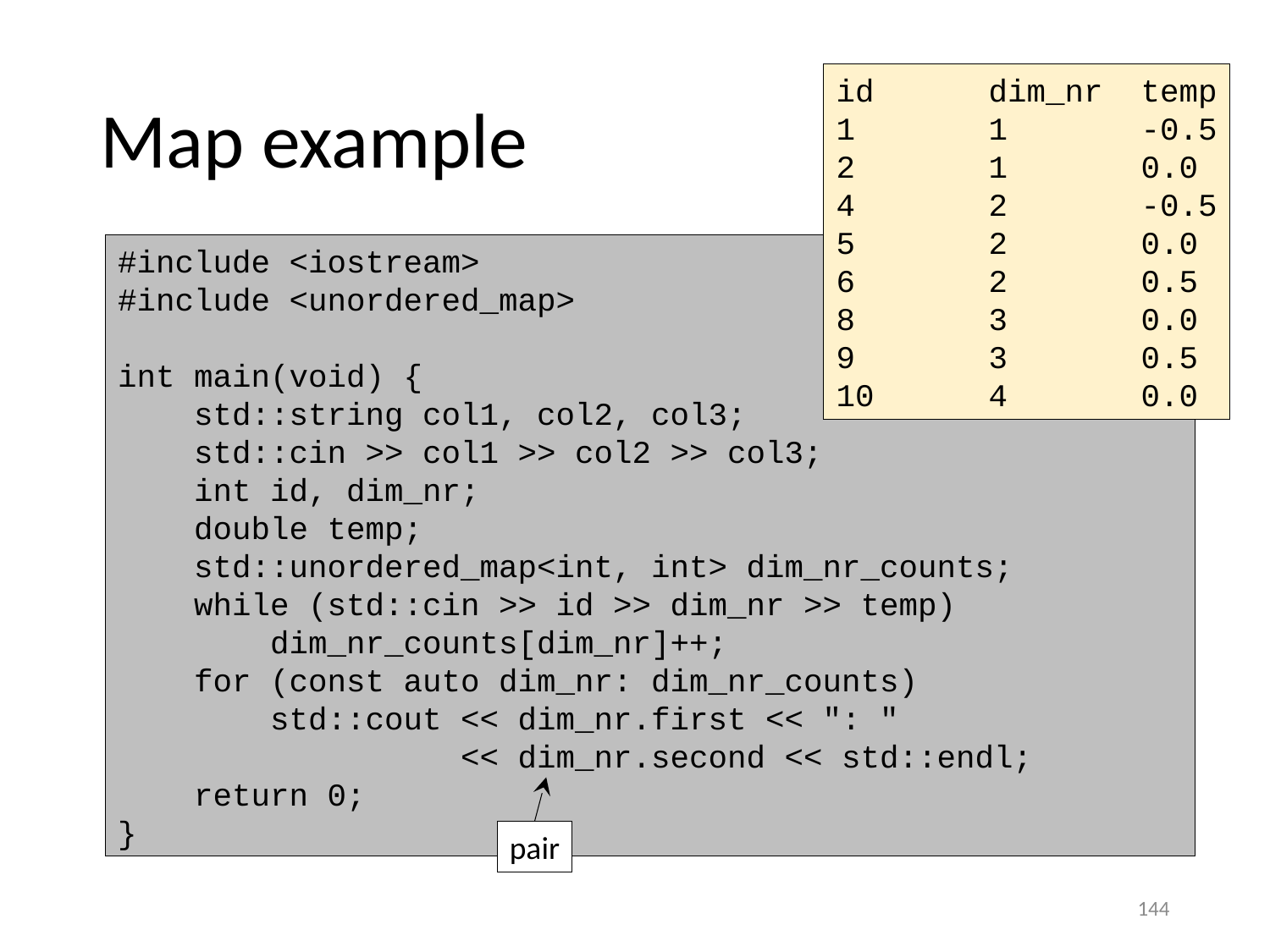

# Map example
id      dim_nr  temp
1       1       -0.5
2       1       0.0
4       2       -0.5
5       2       0.0
6       2       0.5
8       3       0.0
9       3       0.5
10      4       0.0
#include <iostream>
#include <unordered_map>

int main(void) {
    std::string col1, col2, col3;
    std::cin >> col1 >> col2 >> col3;
    int id, dim_nr;
    double temp;
    std::unordered_map<int, int> dim_nr_counts;
    while (std::cin >> id >> dim_nr >> temp)
        dim_nr_counts[dim_nr]++;
    for (const auto dim_nr: dim_nr_counts)
        std::cout << dim_nr.first << ": "
                  << dim_nr.second << std::endl;
    return 0;
}
pair
144